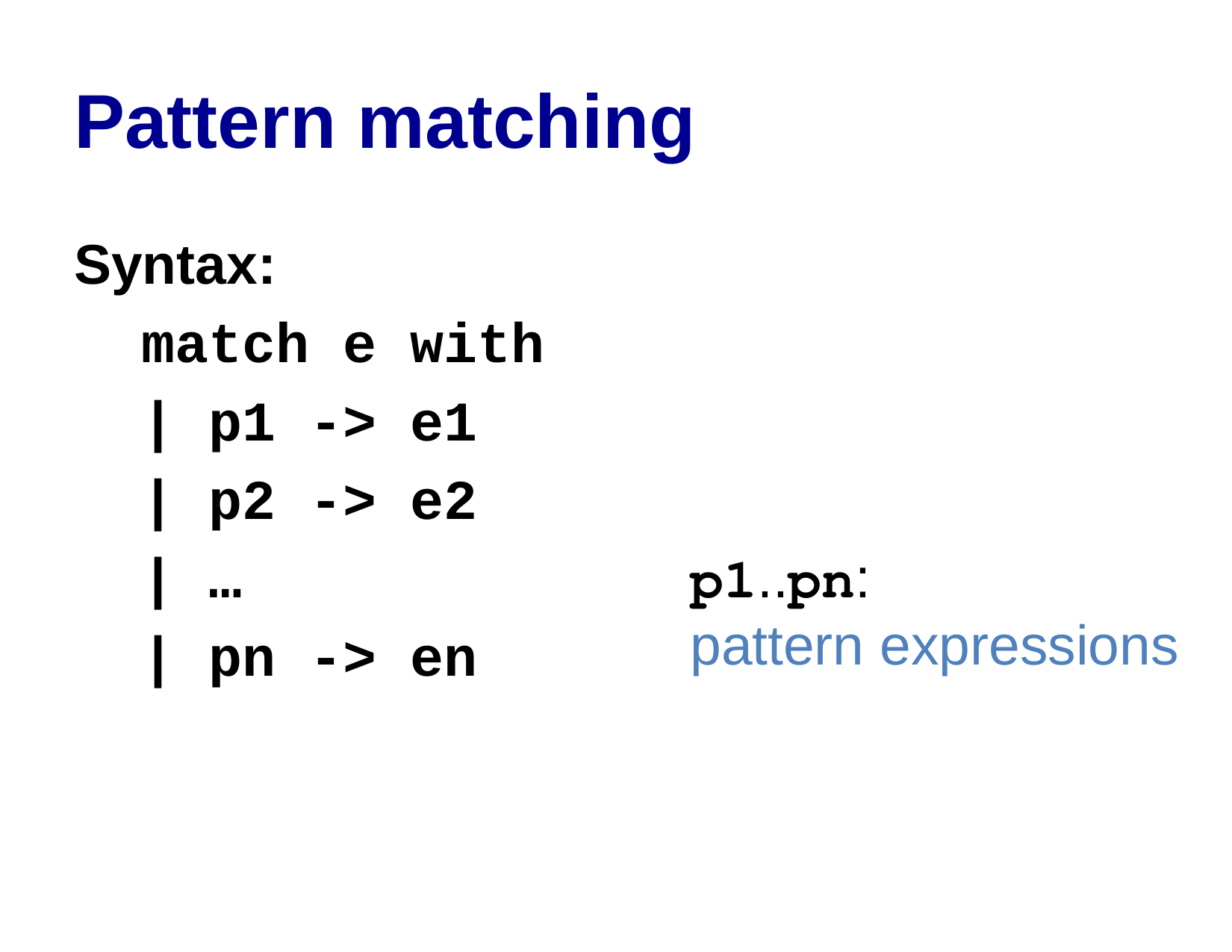

# Pattern matching
Syntax:
  match e with
  | p1 -> e1
  | p2 -> e2
  | …
  | pn -> en

p1..pn:
pattern expressions